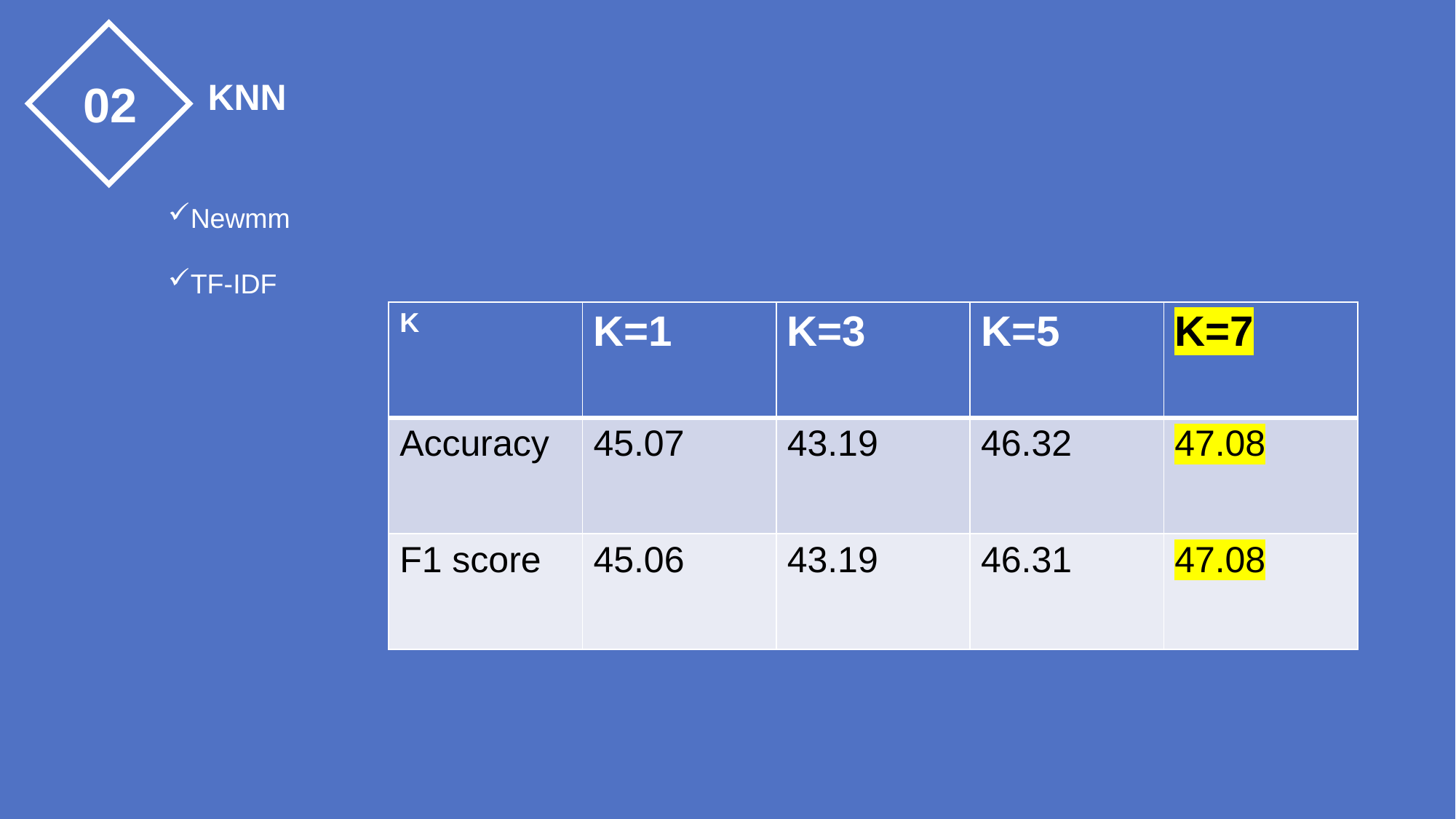

02
KNN
Newmm

TF-IDF

| K | K=1 | K=3 | K=5 | K=7 |
| --- | --- | --- | --- | --- |
| Accuracy | 45.07 | 43.19 | 46.32 | 47.08 |
| F1 score | 45.06 | 43.19 | 46.31 | 47.08 |